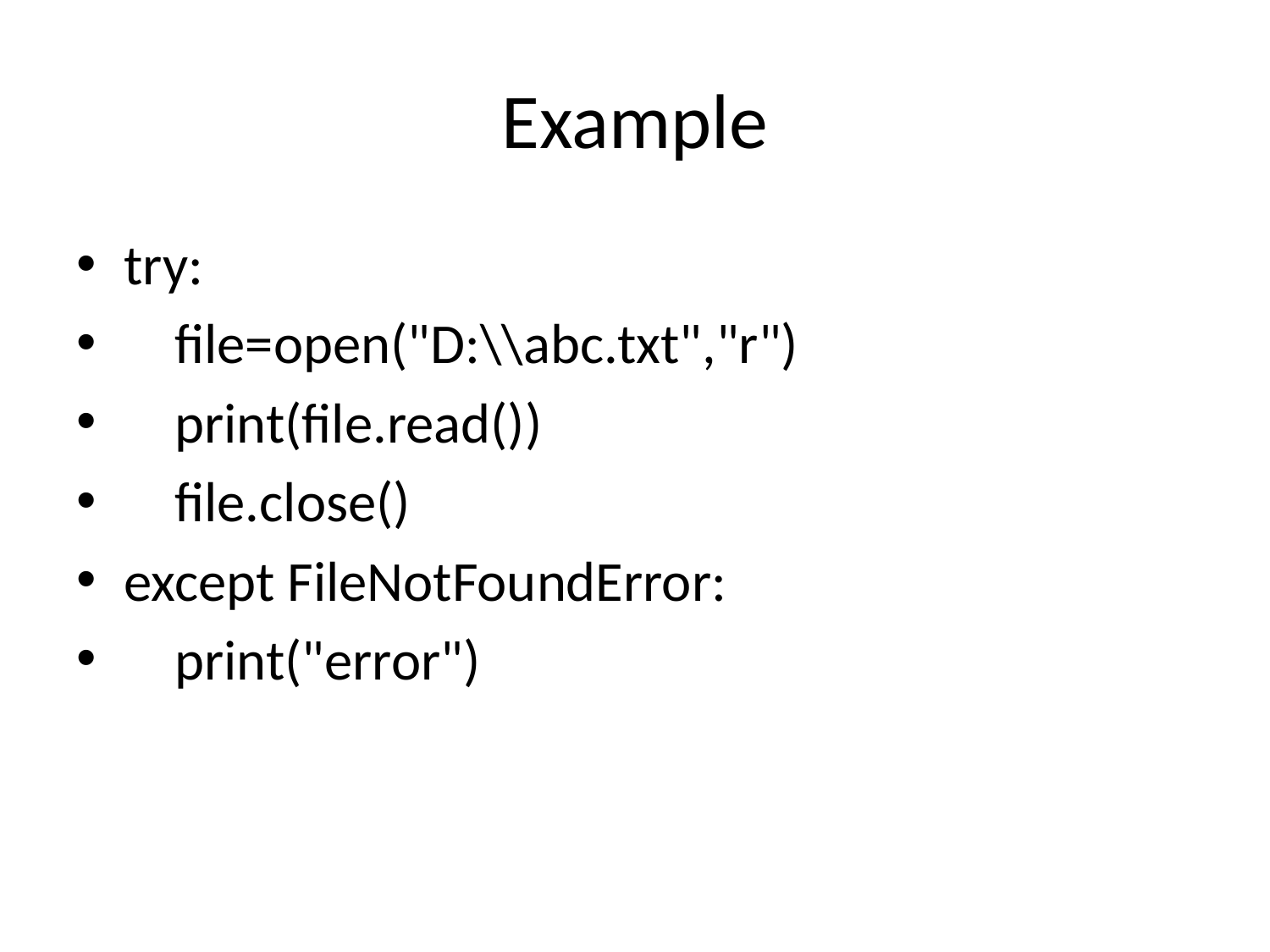

# Example
try:
    file=open("D:\\abc.txt","r")
    print(file.read())
    file.close()
except FileNotFoundError:
    print("error")